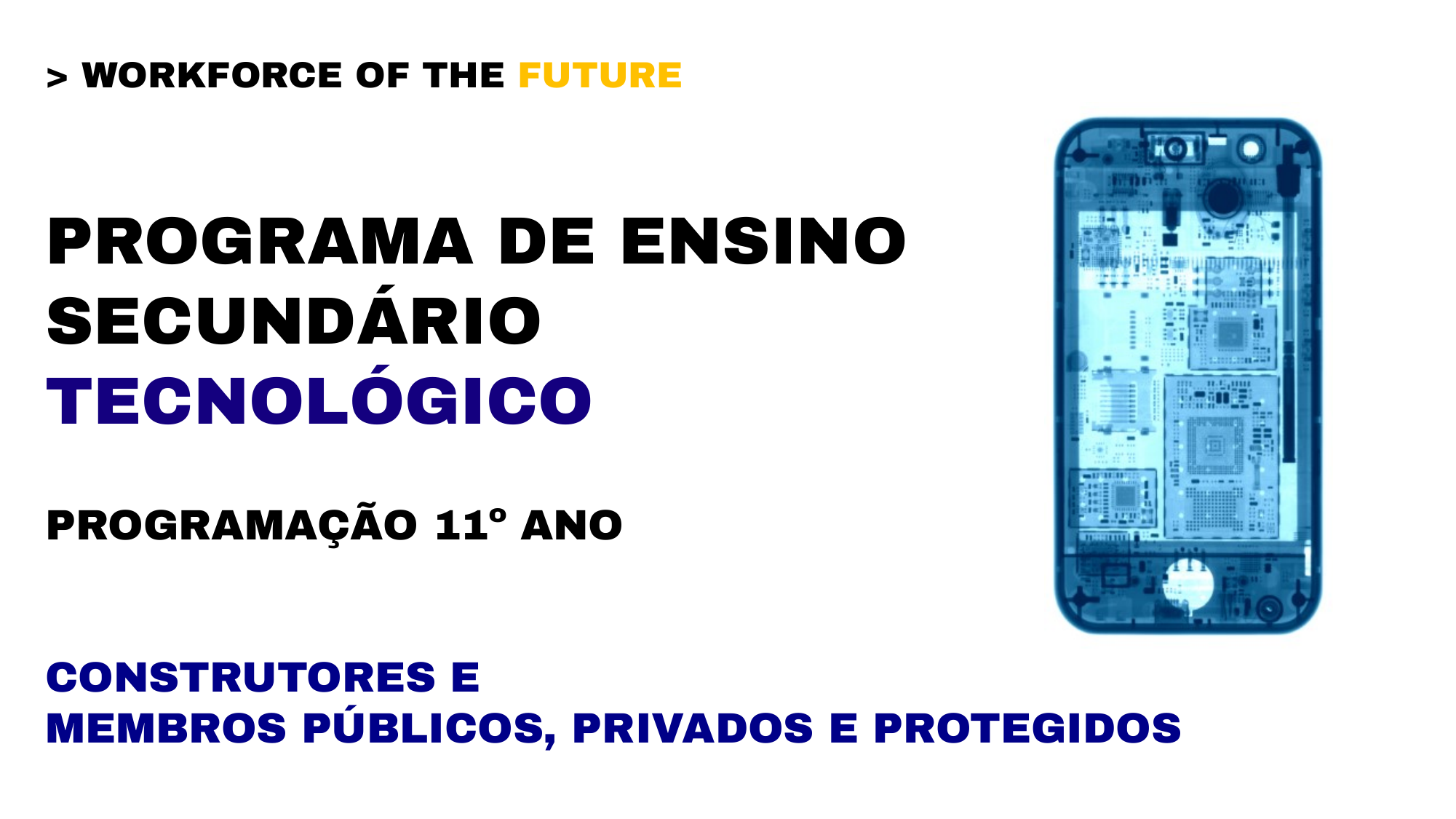

> WORKFORCE OF THE FUTURE

PROGRAMA DE ENSINO SECUNDÁRIO TECNOLÓGICO
Programação 11º Ano

Construtores e
Membros públicos, privados e protegidos